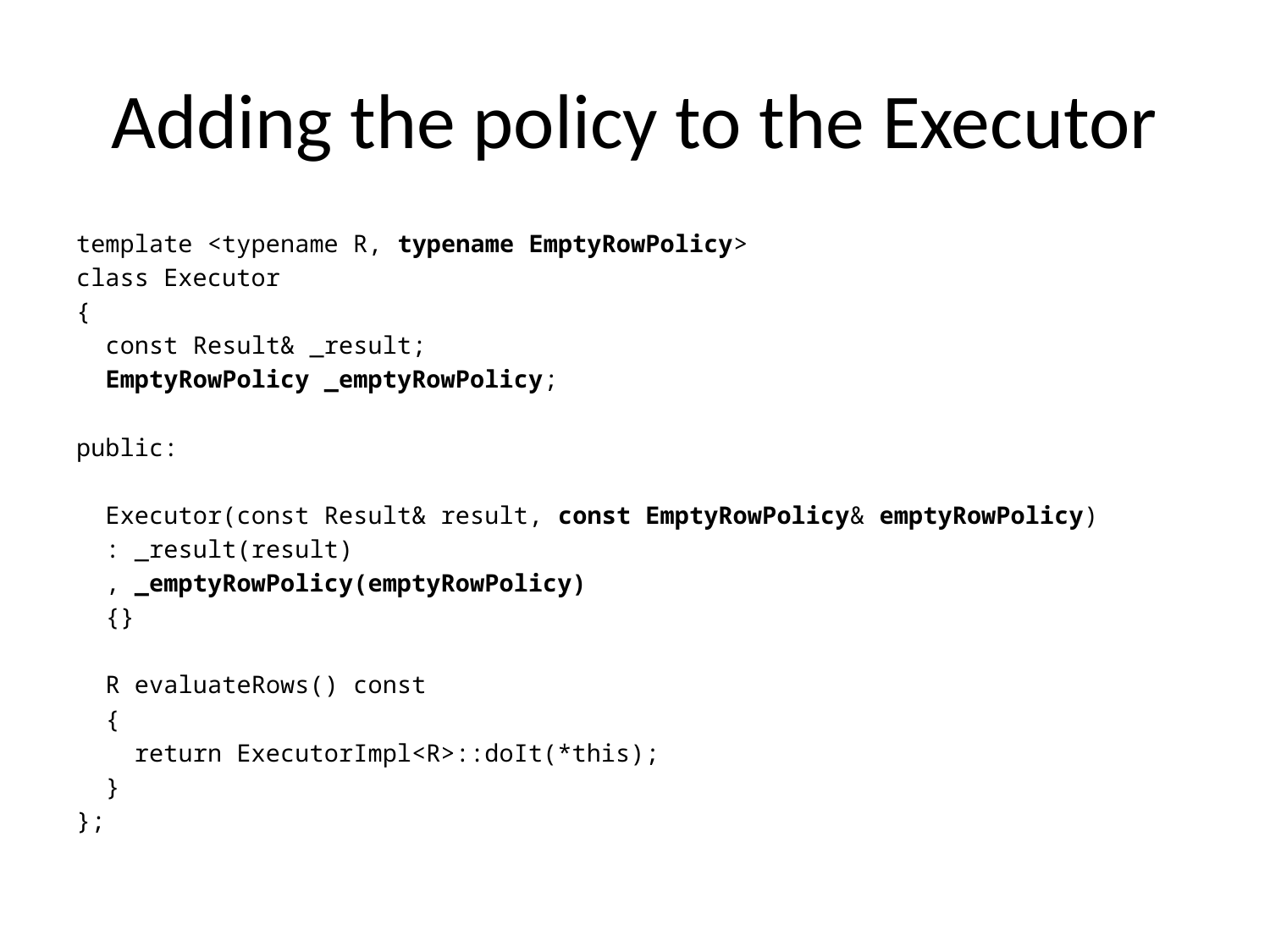

# Adding the policy to the Executor
template <typename R, typename EmptyRowPolicy>
class Executor
{
  const Result& _result;
  EmptyRowPolicy _emptyRowPolicy;

public:

  Executor(const Result& result, const EmptyRowPolicy& emptyRowPolicy)
  : _result(result)
  , _emptyRowPolicy(emptyRowPolicy)
  {}

  R evaluateRows() const
  {
    return ExecutorImpl<R>::doIt(*this);
  }
};